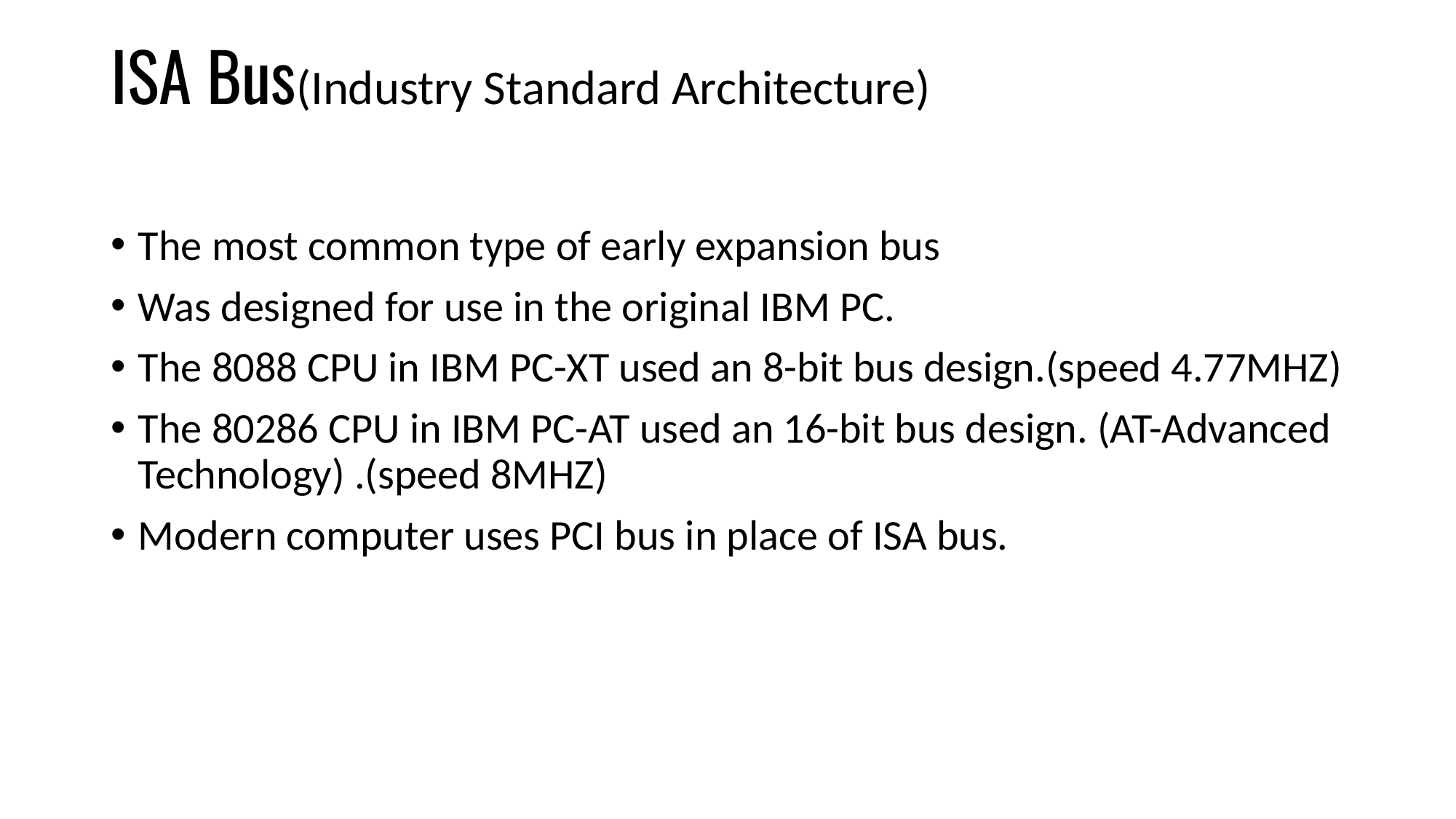

# ISA Bus(Industry Standard Architecture)
The most common type of early expansion bus
Was designed for use in the original IBM PC.
The 8088 CPU in IBM PC-XT used an 8-bit bus design.(speed 4.77MHZ)
The 80286 CPU in IBM PC-AT used an 16-bit bus design. (AT-Advanced Technology) .(speed 8MHZ)
Modern computer uses PCI bus in place of ISA bus.